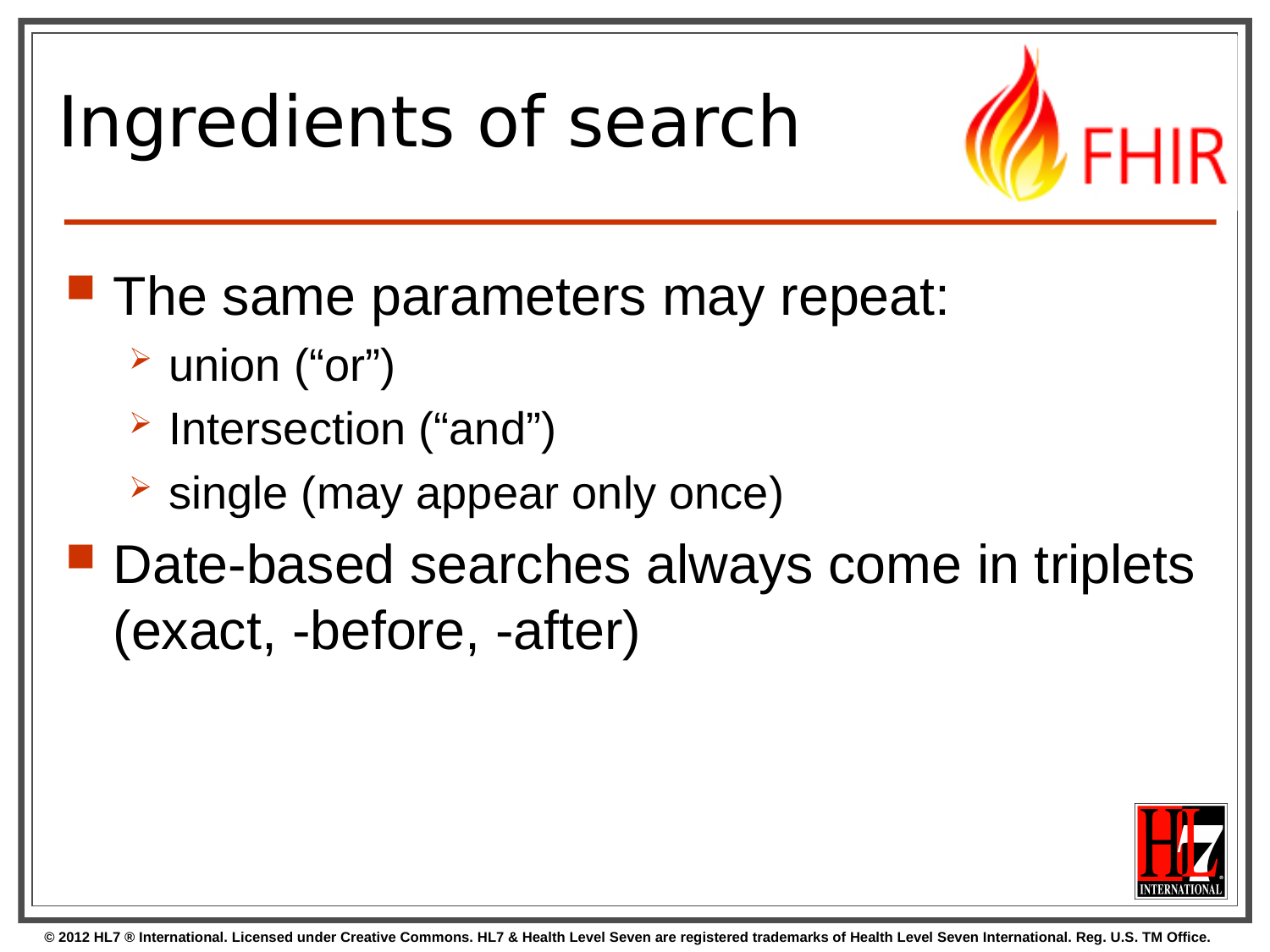

# Ingredients of search
The same parameters may repeat:
union (“or”)
Intersection (“and”)
single (may appear only once)
Date-based searches always come in triplets (exact, -before, -after)